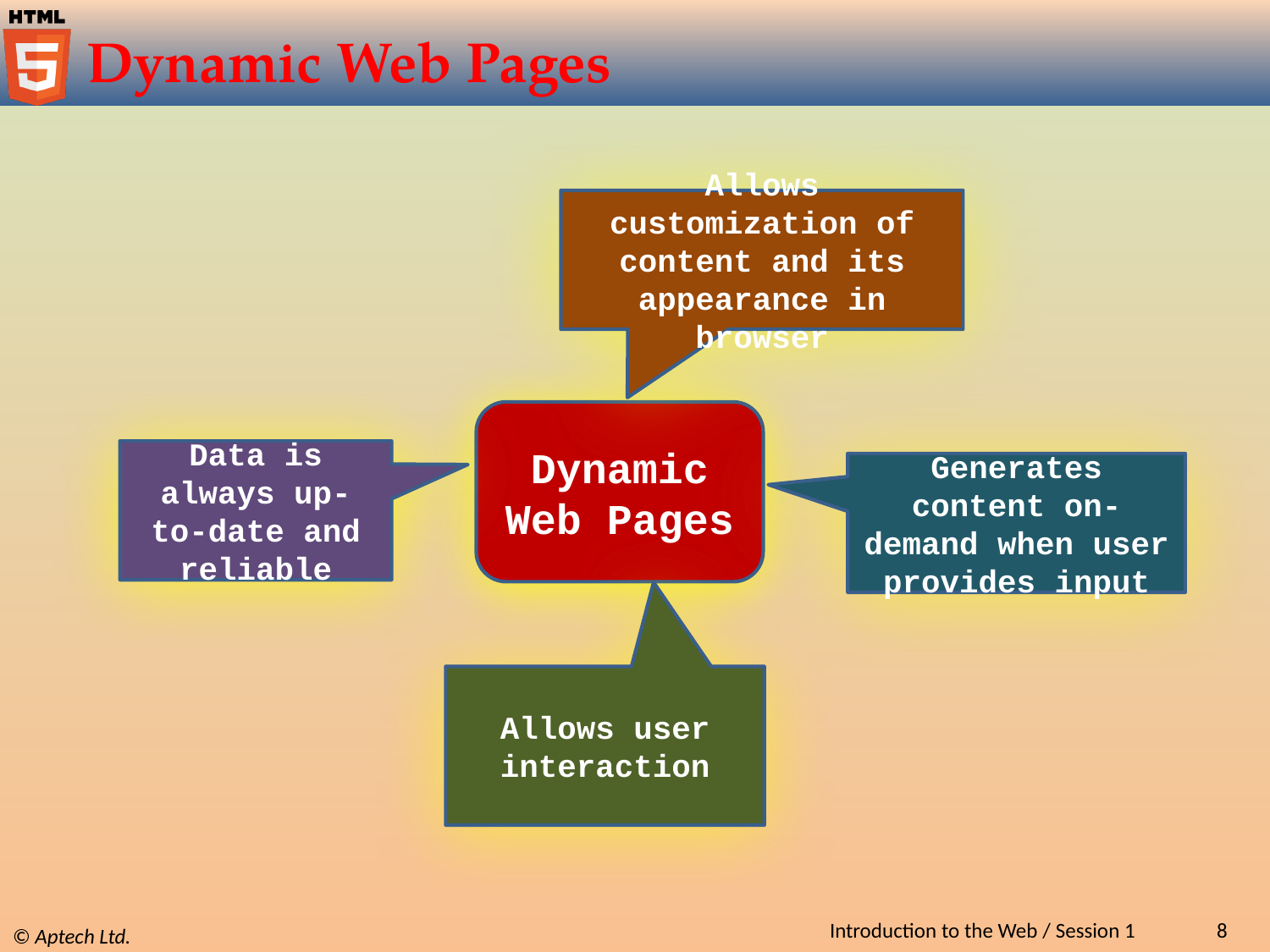

# Dynamic Web Pages
Allows customization of content and its appearance in browser
Dynamic Web Pages
Data is always up-to-date and reliable
Generates content on-demand when user provides input
Allows user interaction
Introduction to the Web / Session 1
8